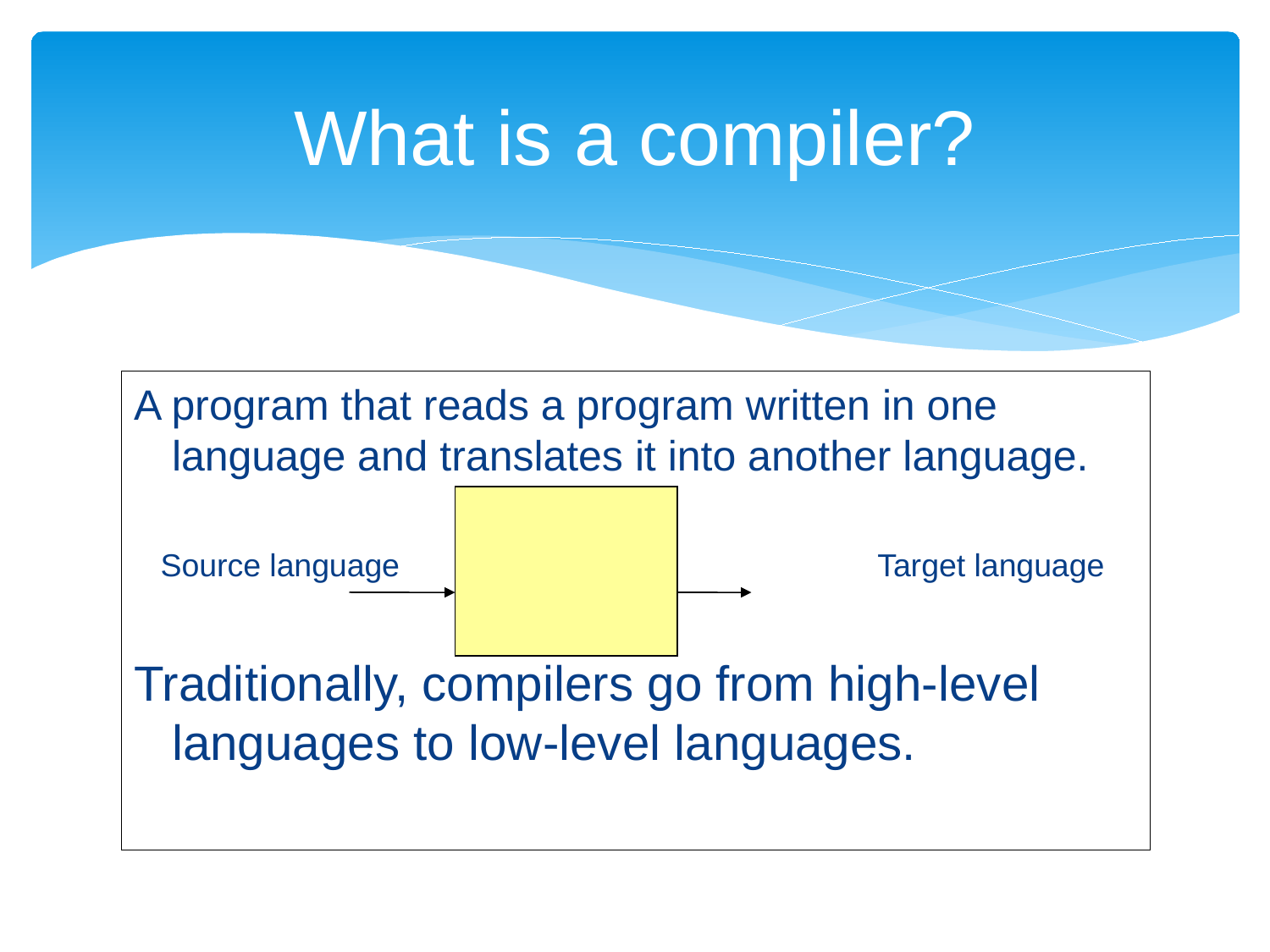

# What is a compiler?
A program that reads a program written in one language and translates it into another language.

   Source language                                                      Target language

Traditionally, compilers go from high-level languages to low-level languages.